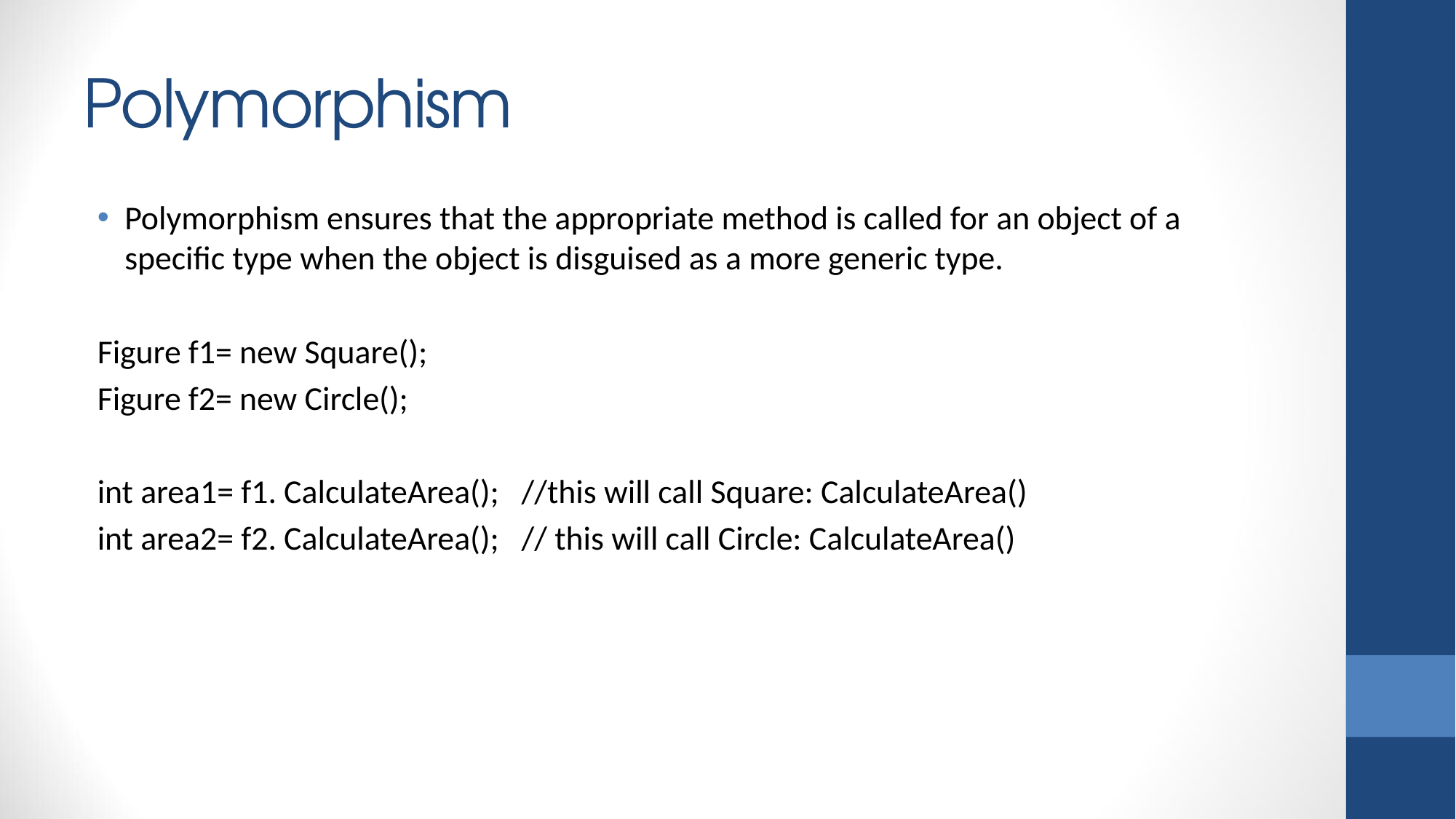

# Polymorphism
Polymorphism ensures that the appropriate method is called for an object of a specific type when the object is disguised as a more generic type.

Figure f1= new Square();
Figure f2= new Circle();

int area1= f1. CalculateArea();   //this will call Square: CalculateArea()
int area2= f2. CalculateArea();   // this will call Circle: CalculateArea()